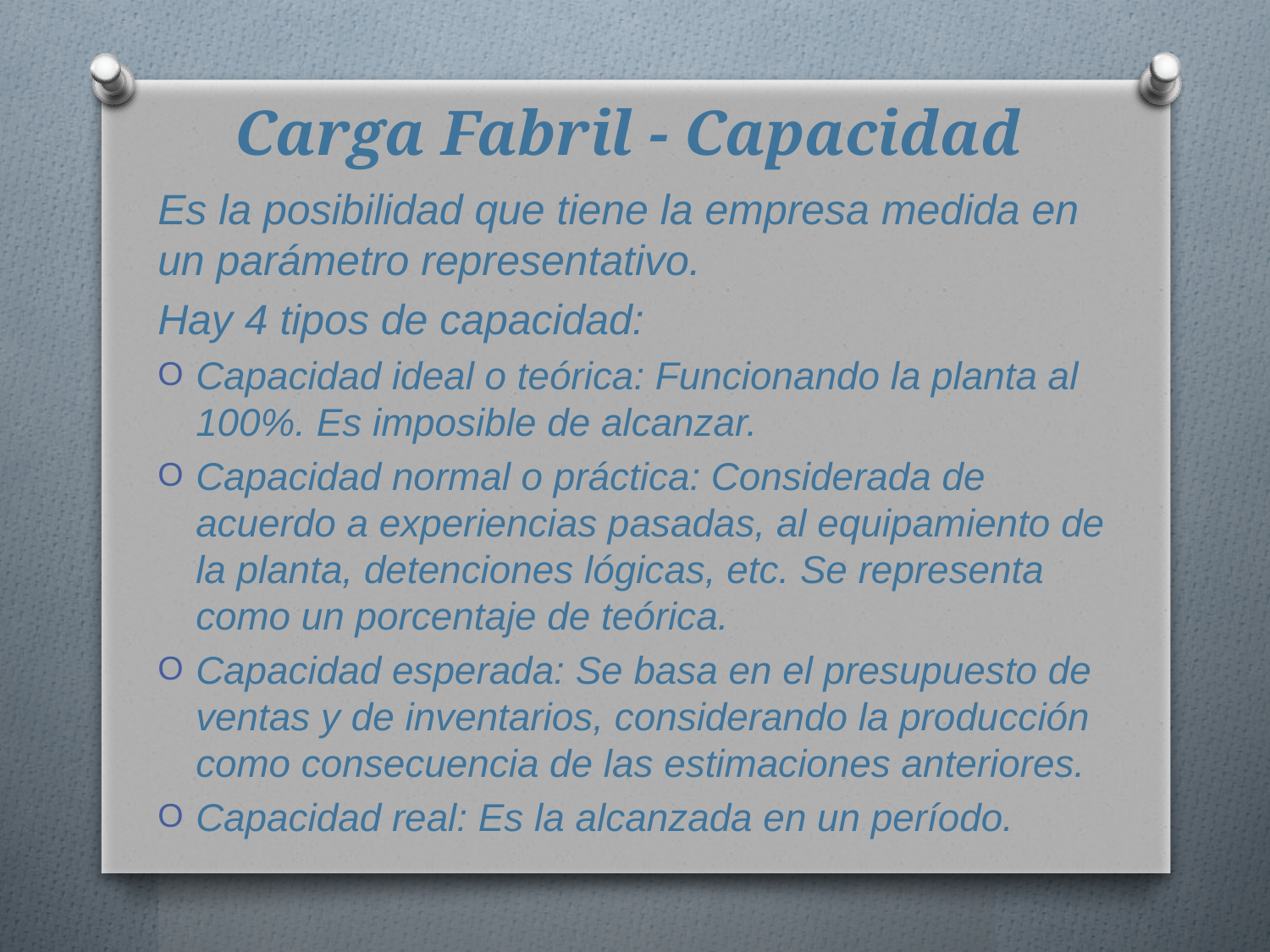

# Carga Fabril - Capacidad
Es la posibilidad que tiene la empresa medida en un parámetro representativo.
Hay 4 tipos de capacidad:
Capacidad ideal o teórica: Funcionando la planta al 100%. Es imposible de alcanzar.
Capacidad normal o práctica: Considerada de acuerdo a experiencias pasadas, al equipamiento de la planta, detenciones lógicas, etc. Se representa como un porcentaje de teórica.
Capacidad esperada: Se basa en el presupuesto de ventas y de inventarios, considerando la producción como consecuencia de las estimaciones anteriores.
Capacidad real: Es la alcanzada en un período.